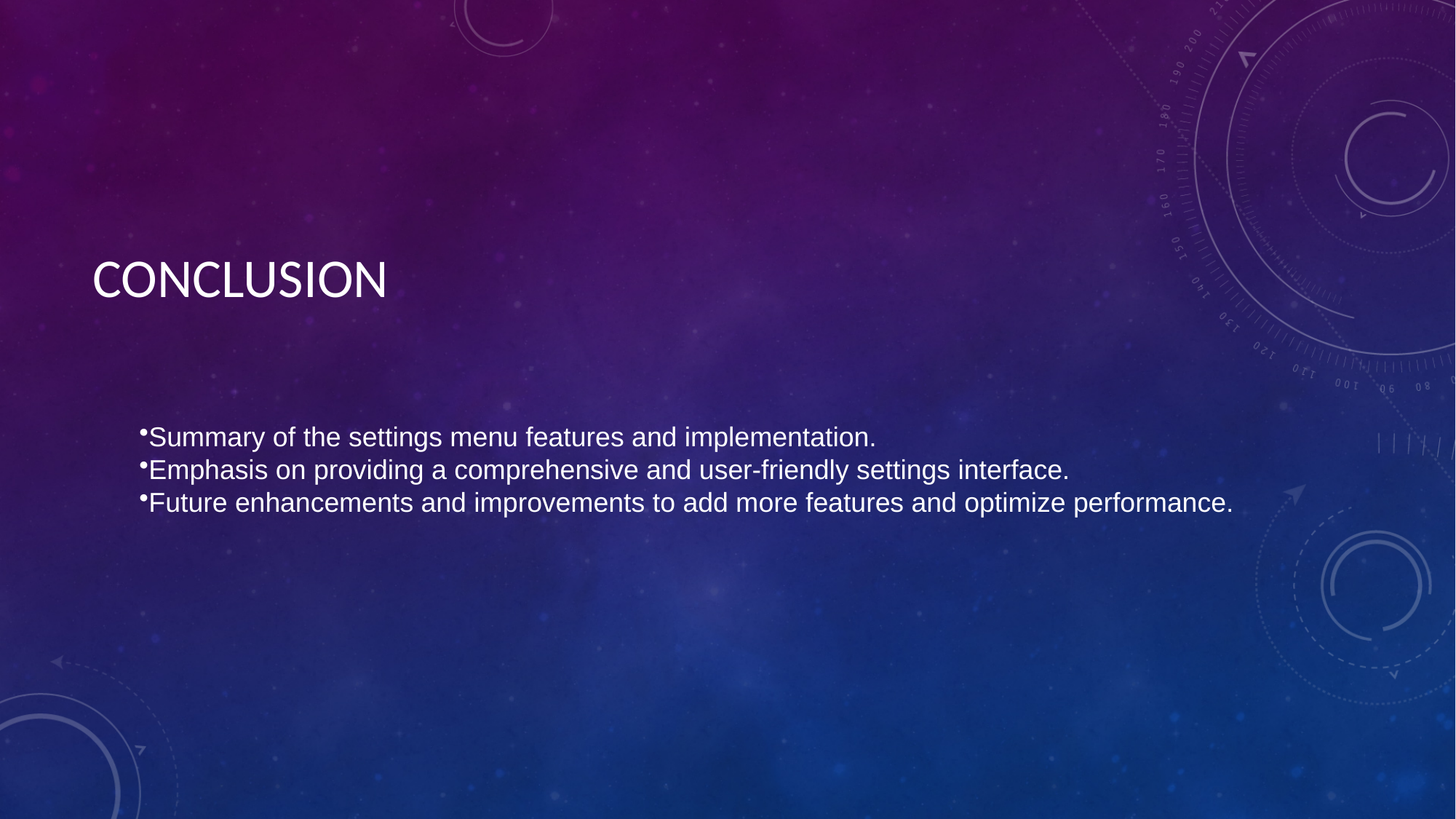

# Conclusion

Summary of the settings menu features and implementation.
Emphasis on providing a comprehensive and user-friendly settings interface.
Future enhancements and improvements to add more features and optimize performance.